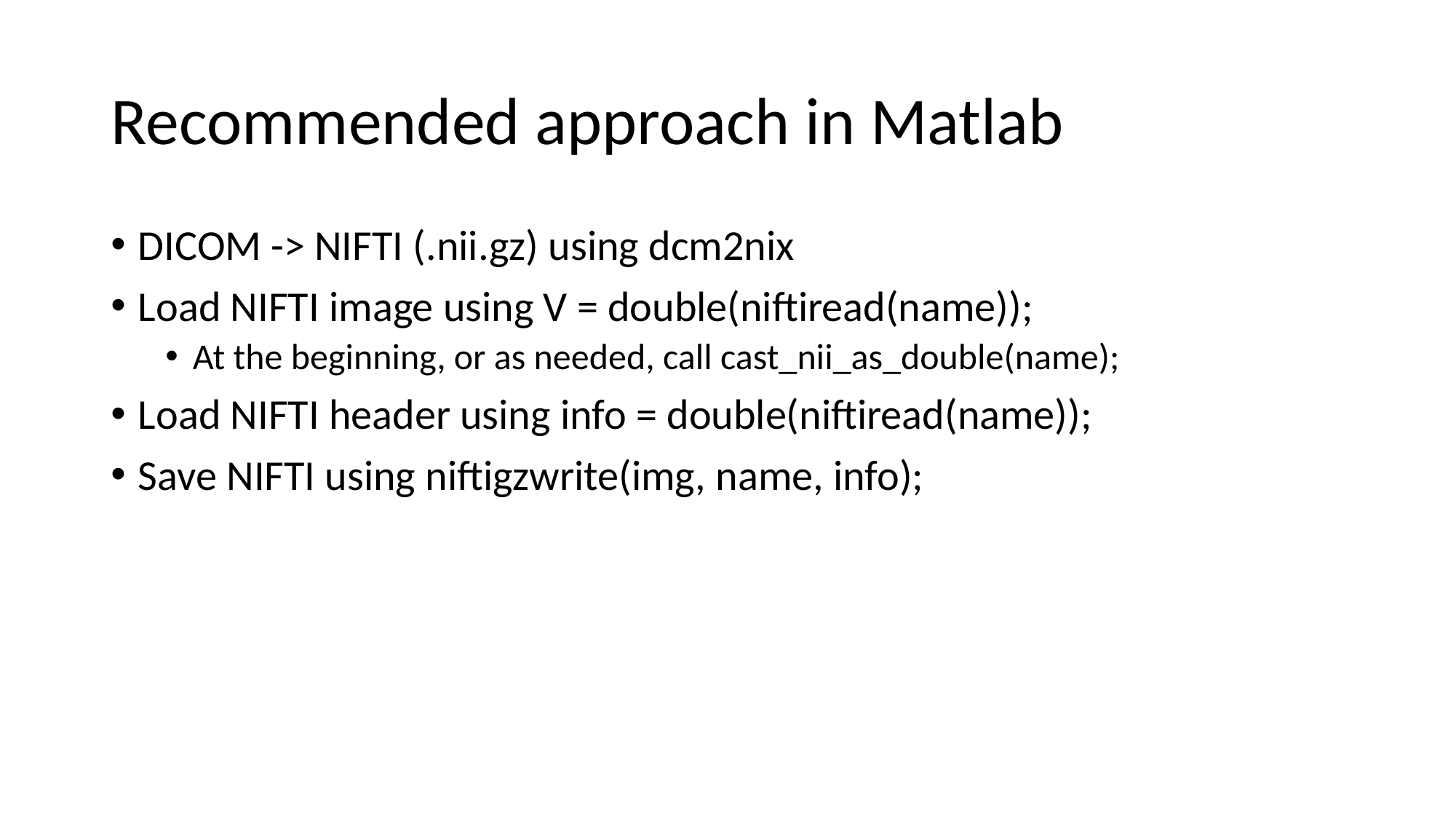

# Recommended approach in Matlab
DICOM -> NIFTI (.nii.gz) using dcm2nix
Load NIFTI image using V = double(niftiread(name));
At the beginning, or as needed, call cast_nii_as_double(name);
Load NIFTI header using info = double(niftiread(name));
Save NIFTI using niftigzwrite(img, name, info);